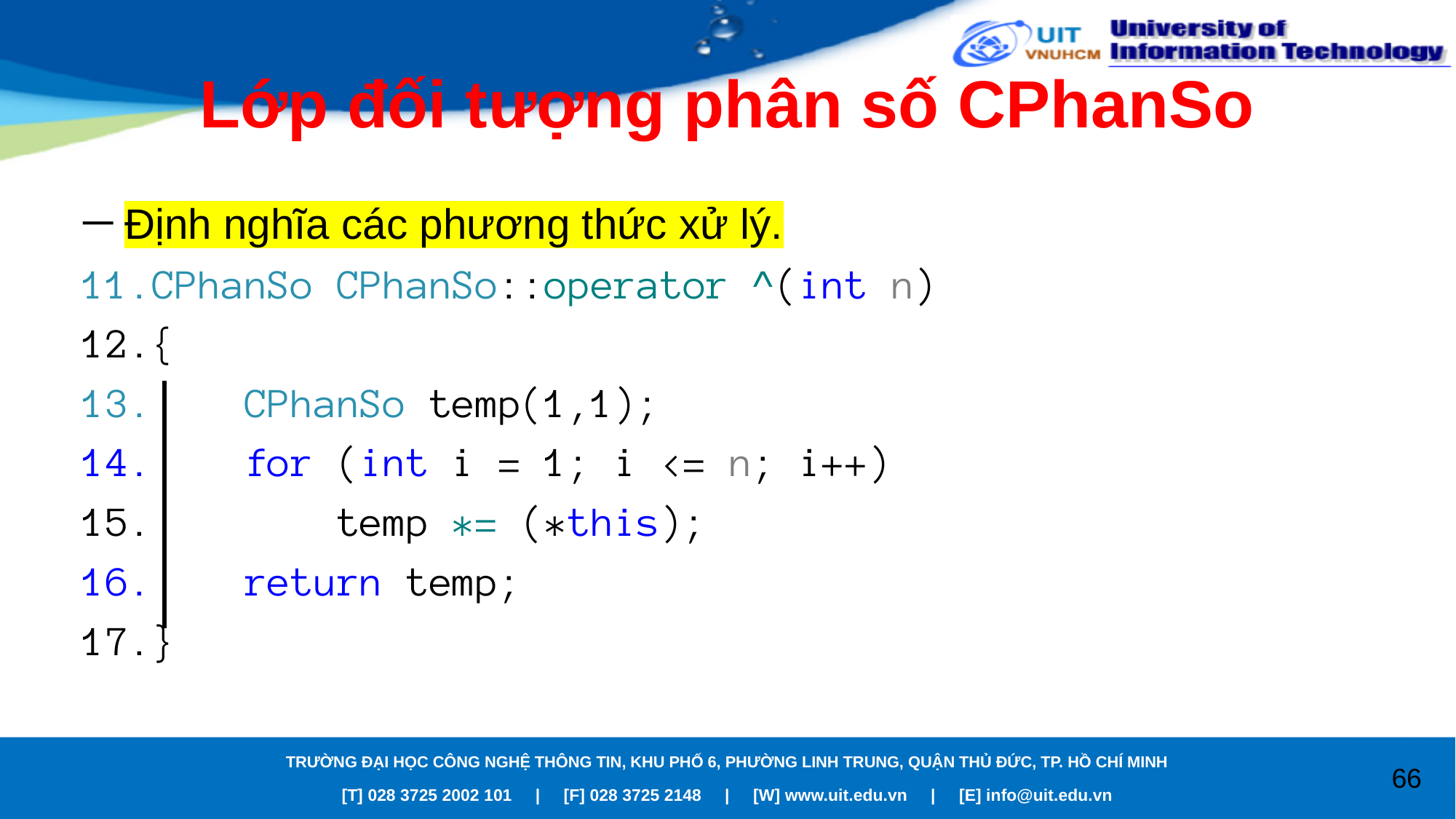

# Lớp đối tượng phân số CPhanSo
Định nghĩa các phương thức xử lý.
CPhanSo CPhanSo::operator ^(int n)
{
    CPhanSo temp(1,1);
    for (int i = 1; i <= n; i++)
        temp *= (*this);
    return temp;
}